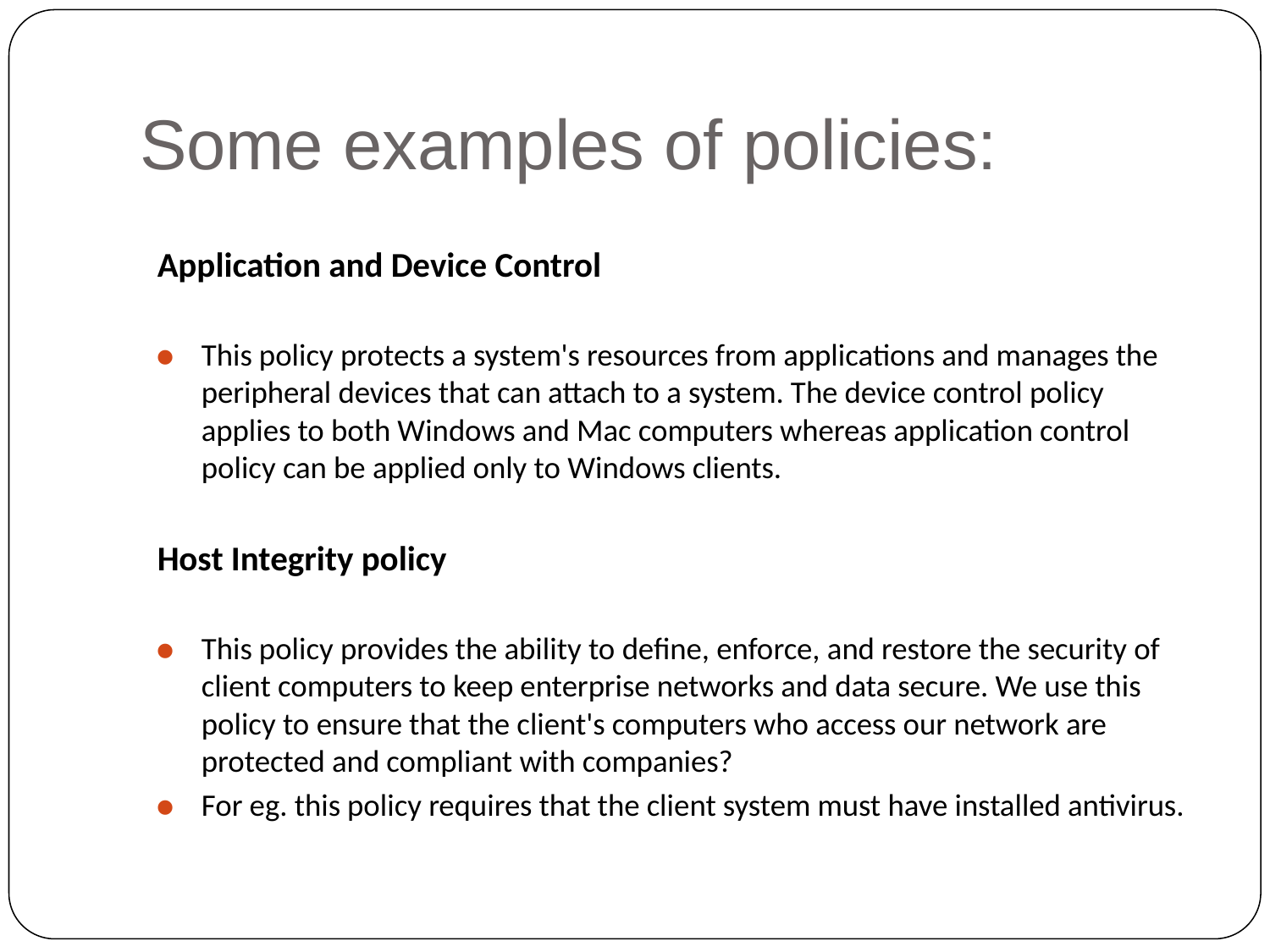

# Some examples of policies:
Application and Device Control

This policy protects a system's resources from applications and manages the peripheral devices that can attach to a system. The device control policy applies to both Windows and Mac computers whereas application control policy can be applied only to Windows clients.

Host Integrity policy

This policy provides the ability to define, enforce, and restore the security of client computers to keep enterprise networks and data secure. We use this policy to ensure that the client's computers who access our network are protected and compliant with companies?
For eg. this policy requires that the client system must have installed antivirus.